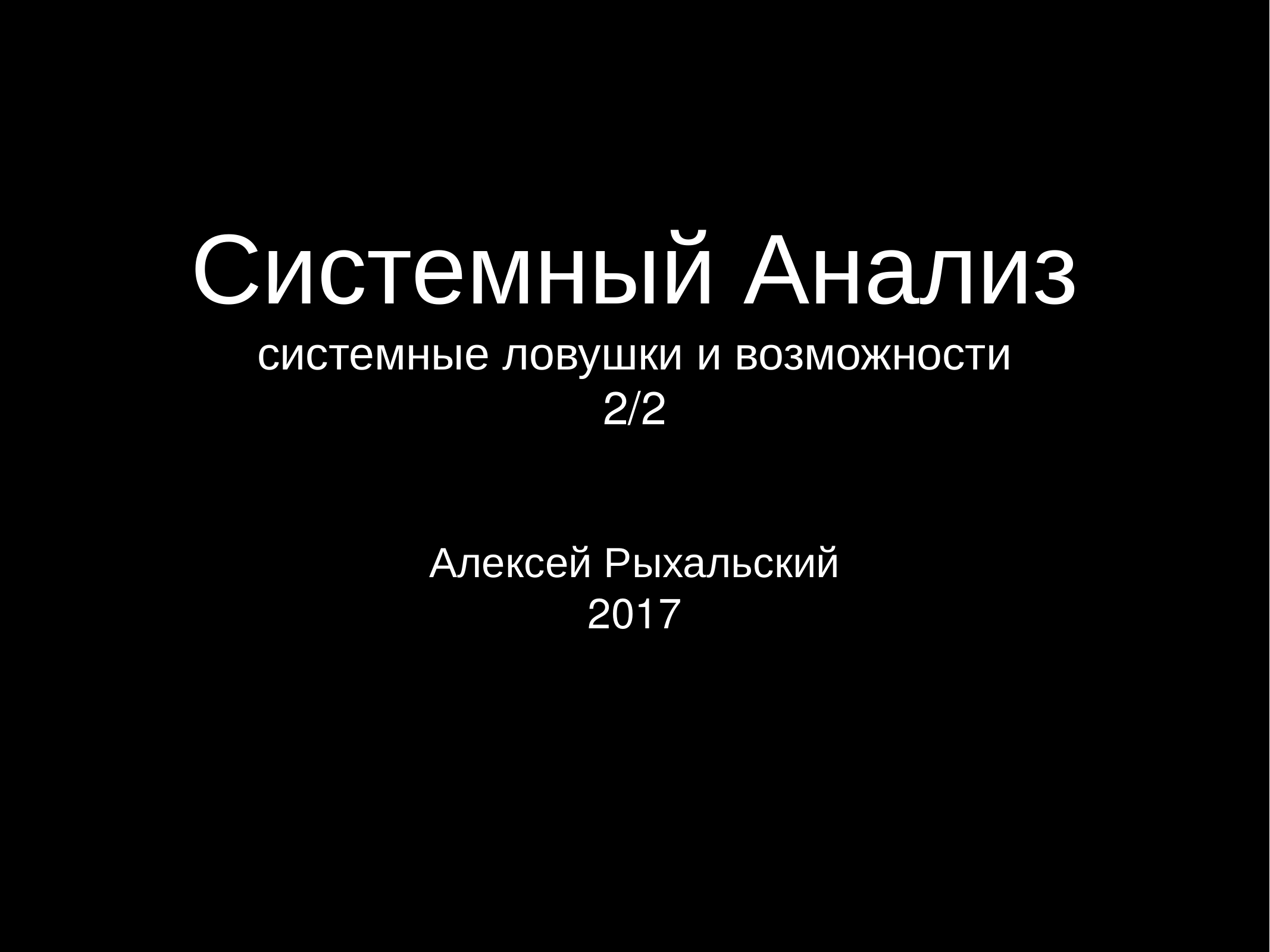

# Системный Анализ
системные ловушки и возможности
2/2
Алексей Рыхальский
2017
1